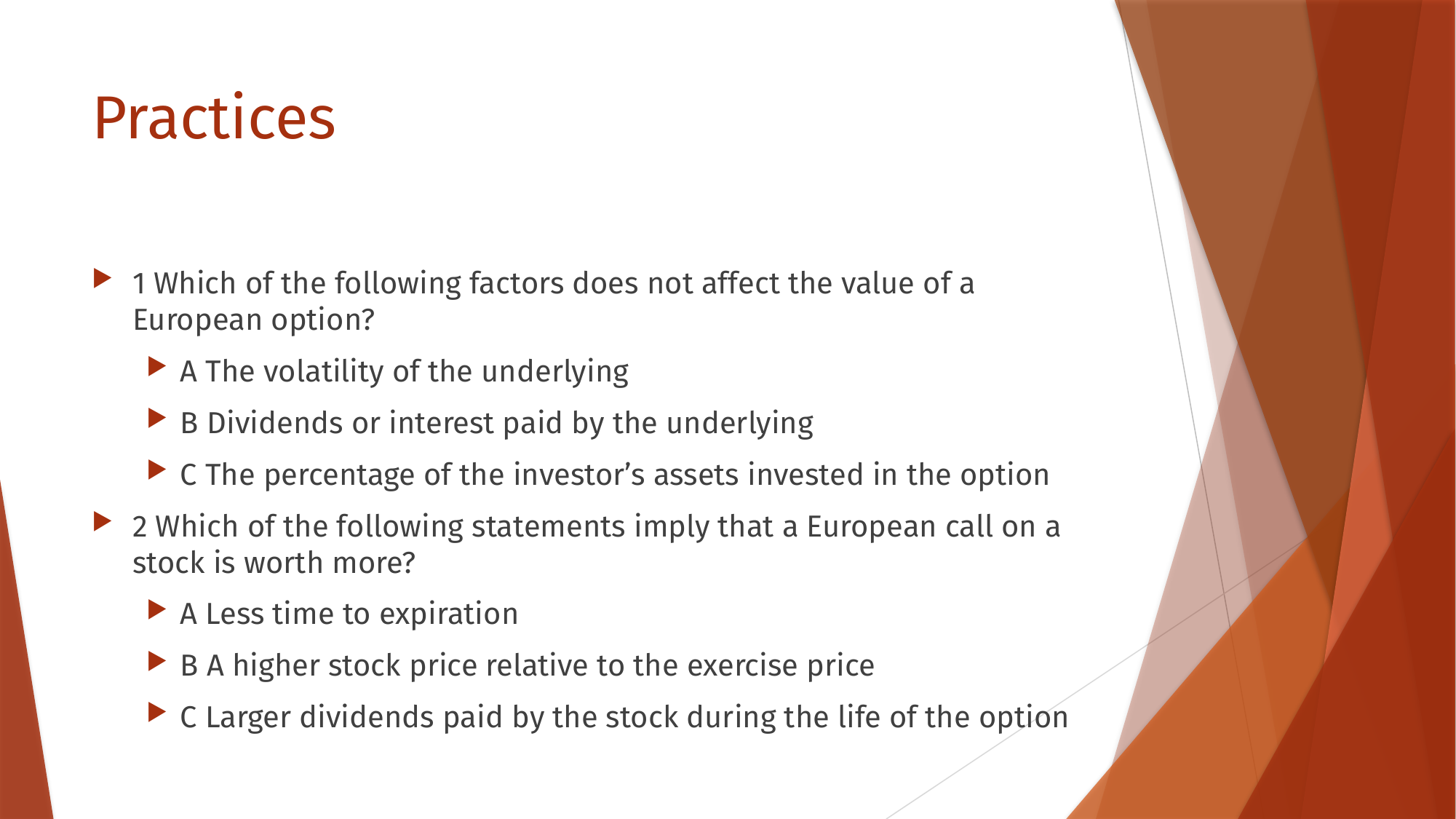

# Practices
1 Which of the following factors does not affect the value of a European option?
A The volatility of the underlying
B Dividends or interest paid by the underlying
C The percentage of the investor’s assets invested in the option
2 Which of the following statements imply that a European call on a stock is worth more?
A Less time to expiration
B A higher stock price relative to the exercise price
C Larger dividends paid by the stock during the life of the option